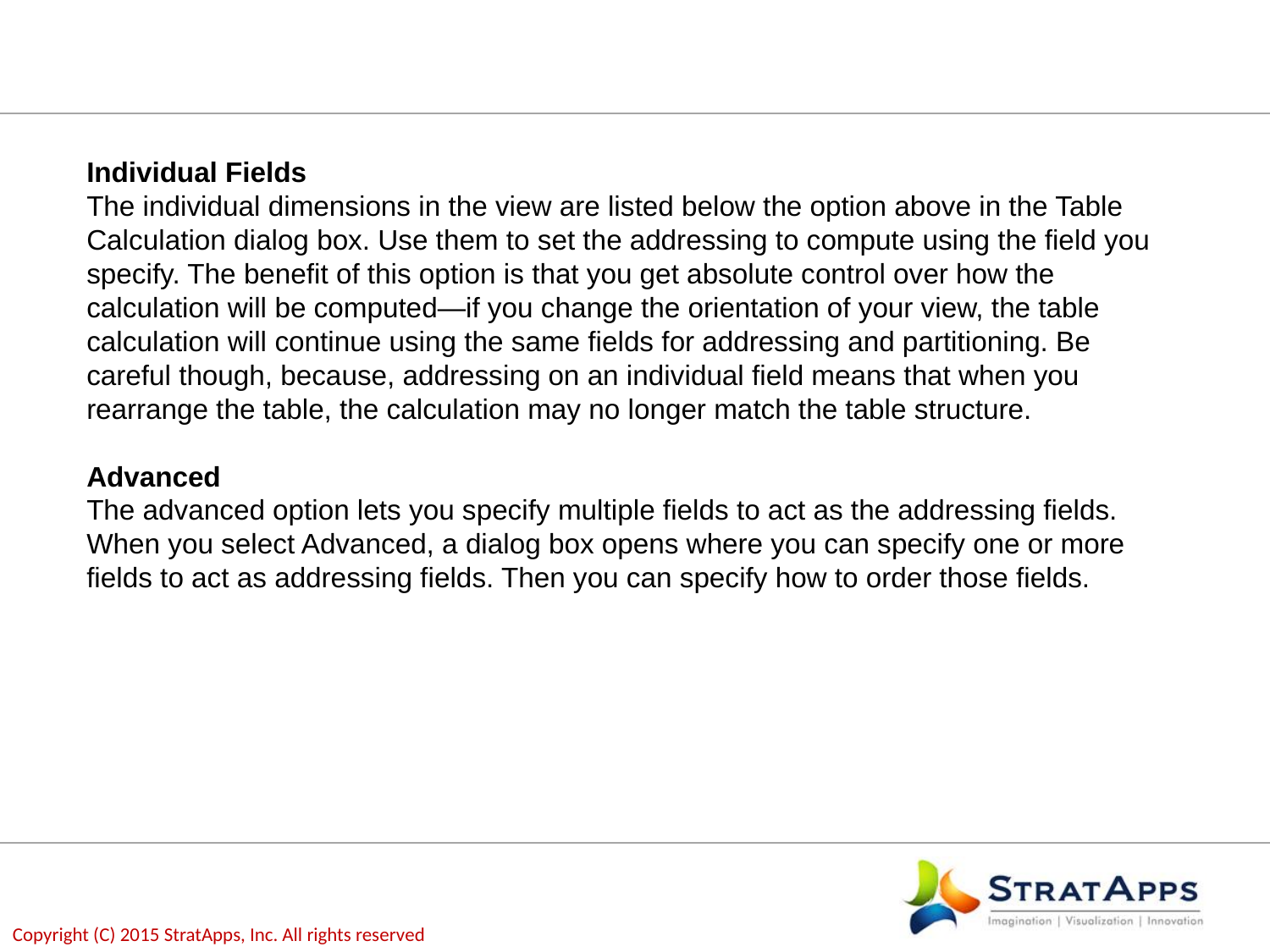

#
Individual Fields
The individual dimensions in the view are listed below the option above in the Table Calculation dialog box. Use them to set the addressing to compute using the field you specify. The benefit of this option is that you get absolute control over how the calculation will be computed—if you change the orientation of your view, the table calculation will continue using the same fields for addressing and partitioning. Be careful though, because, addressing on an individual field means that when you rearrange the table, the calculation may no longer match the table structure.

Advanced
The advanced option lets you specify multiple fields to act as the addressing fields. When you select Advanced, a dialog box opens where you can specify one or more fields to act as addressing fields. Then you can specify how to order those fields.